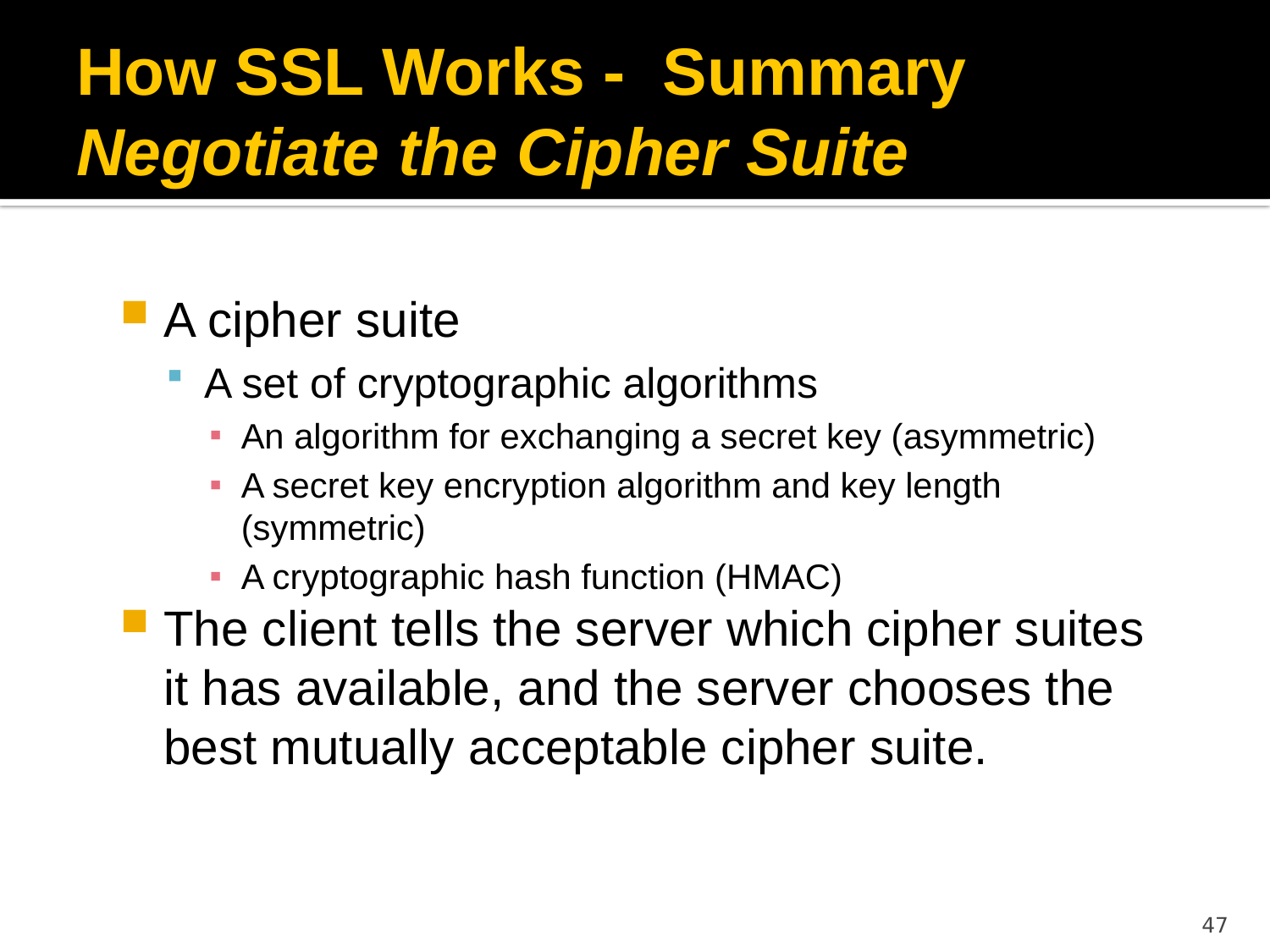

# How SSL Works -  Summary Negotiate the Cipher Suite
A cipher suite
A set of cryptographic algorithms
An algorithm for exchanging a secret key (asymmetric)
A secret key encryption algorithm and key length (symmetric)
A cryptographic hash function (HMAC)
The client tells the server which cipher suites it has available, and the server chooses the best mutually acceptable cipher suite.
47